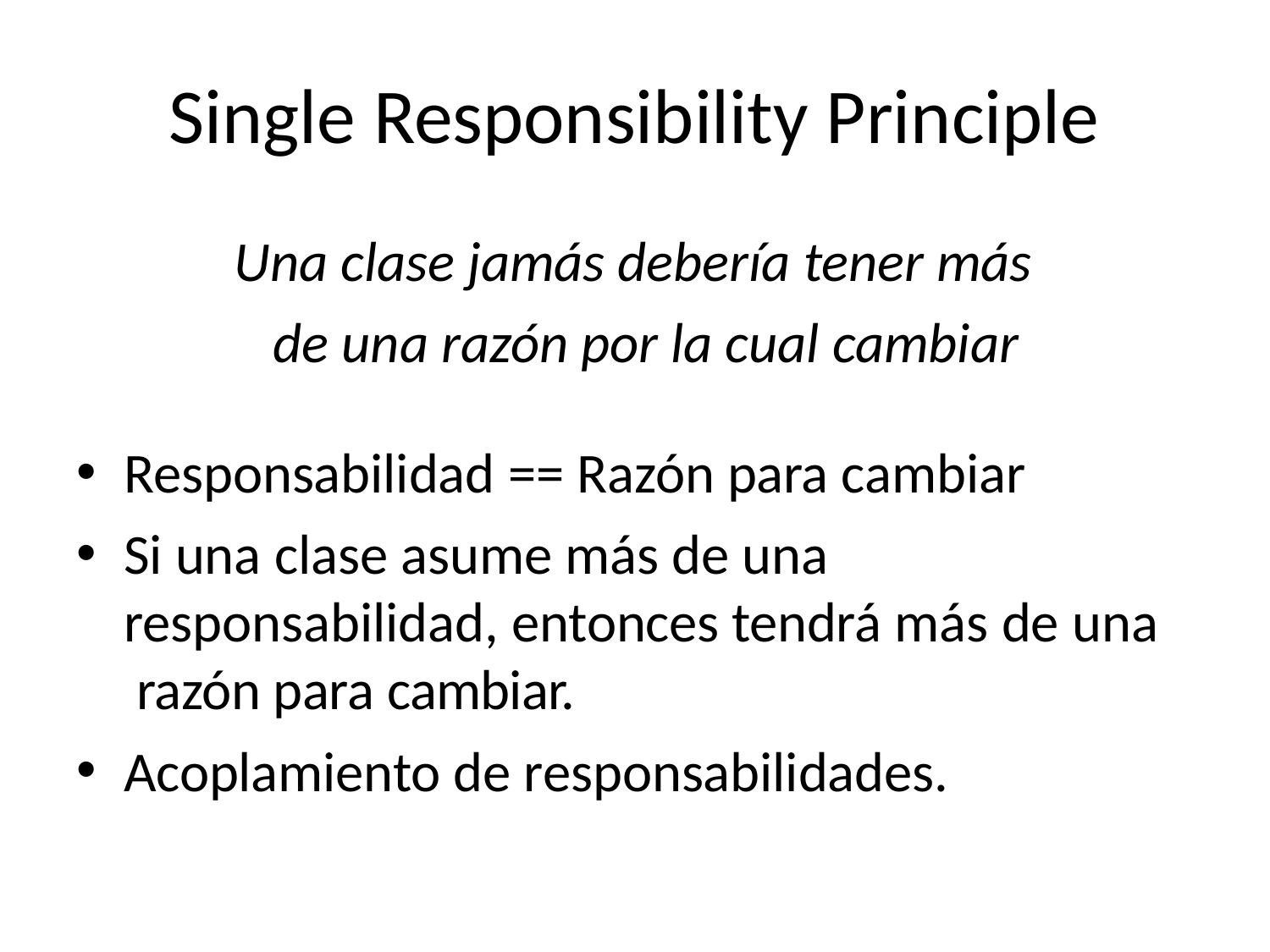

# Single Responsibility Principle
Una clase jamás debería tener más  de una razón por la cual cambiar

Responsabilidad == Razón para cambiar
Si una clase asume más de una  responsabilidad, entonces tendrá más de una  razón para cambiar.
Acoplamiento de responsabilidades.